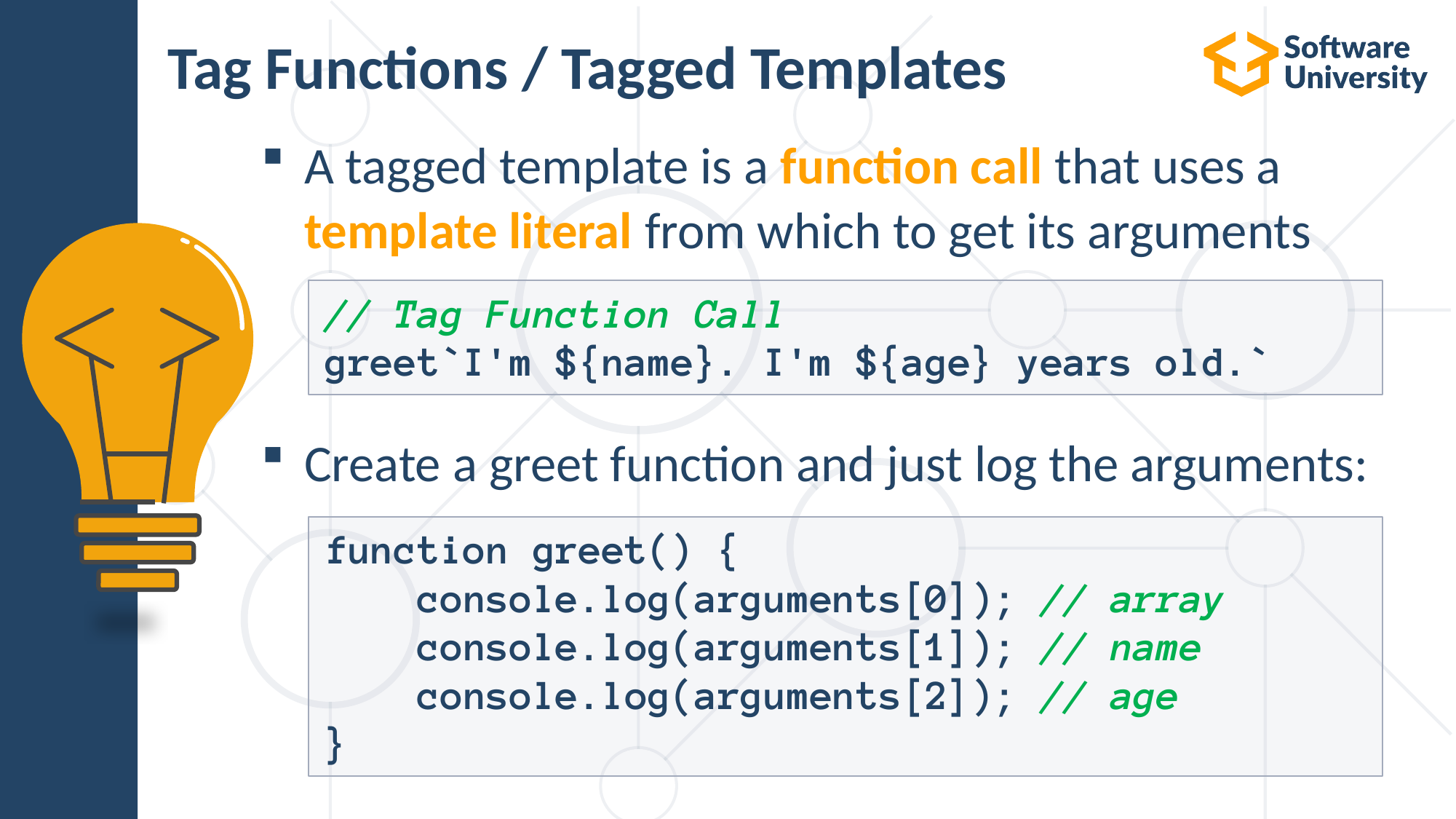

# Tag Functions / Tagged Templates
A tagged template is a function call that uses a template literal from which to get its arguments
Create a greet function and just log the arguments:
// Tag Function Call
greet`I'm ${name}. I'm ${age} years old.`
function greet() {
    console.log(arguments[0]); // array
    console.log(arguments[1]); // name
    console.log(arguments[2]); // age
}